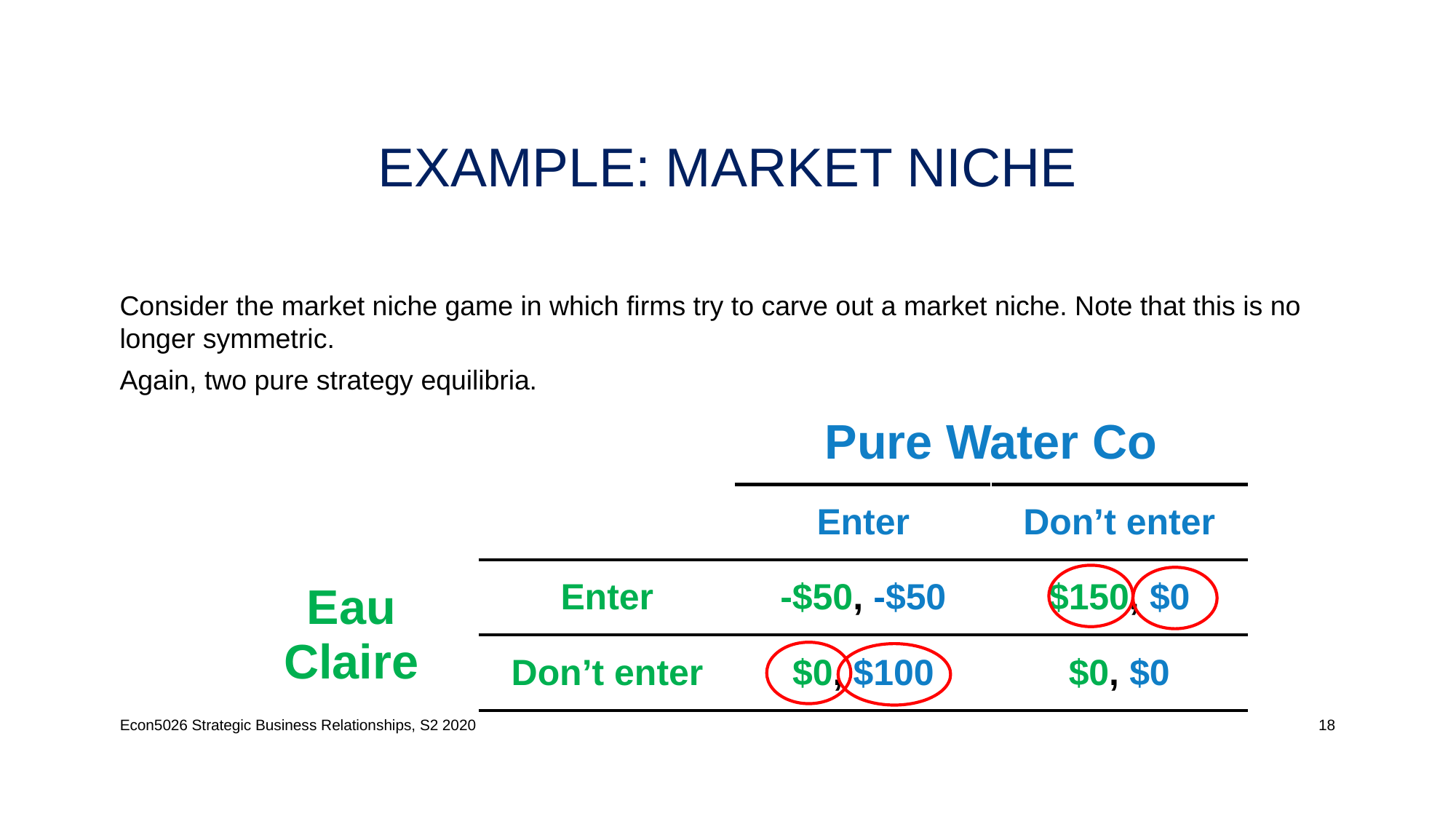

# Example: Market NICHE
Consider the market niche game in which firms try to carve out a market niche. Note that this is no longer symmetric.
Again, two pure strategy equilibria.

|  |  | Pure Water Co |  |
| --- | --- | --- | --- |
|  |  | Enter | Don’t enter |
| Eau Claire | Enter | -$50, -$50 | $150, $0 |
|  | Don’t enter | $0, $100 | $0, $0 |

Econ5026 Strategic Business Relationships, S2 2020
18